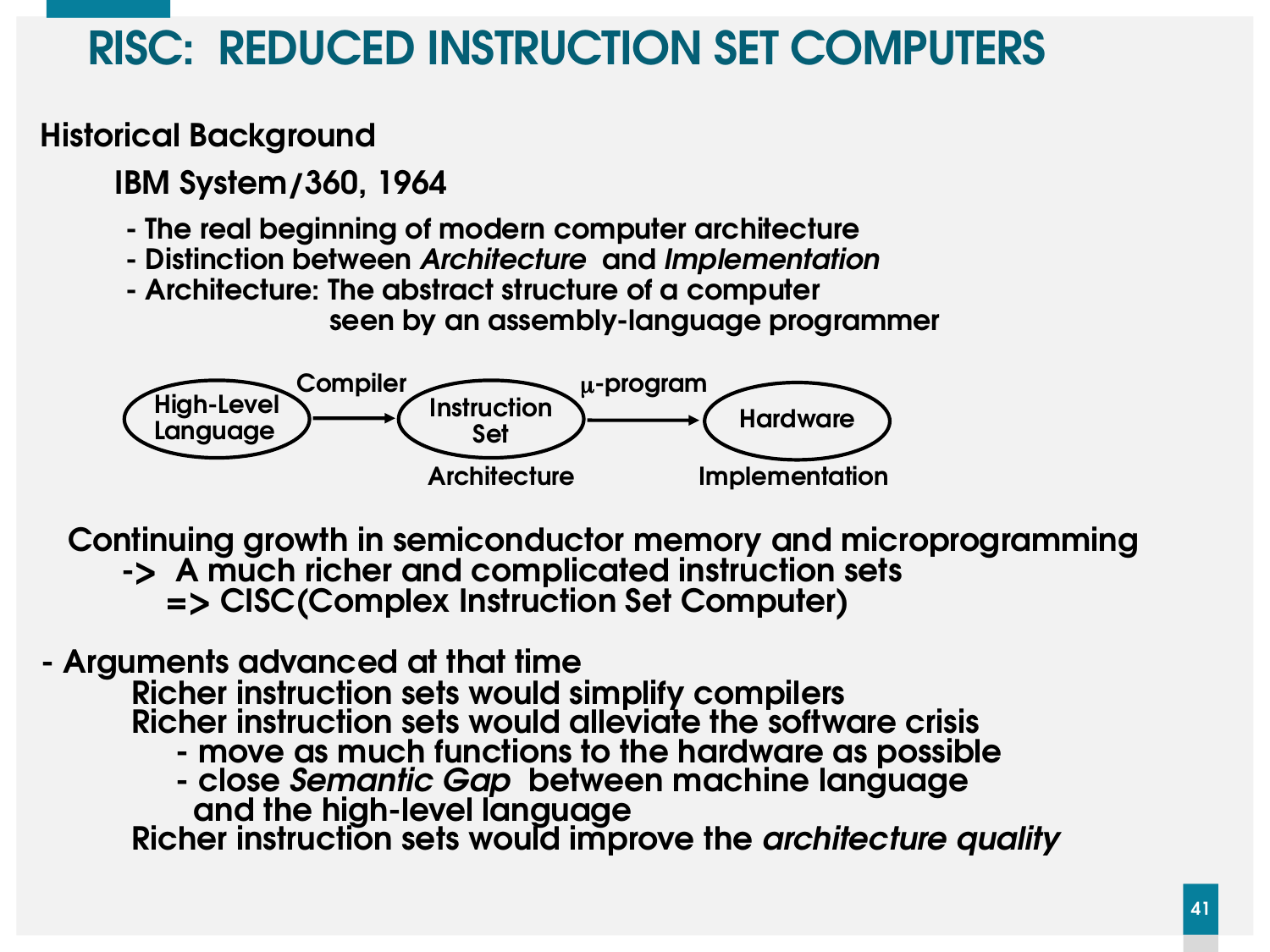

# RISC:  REDUCED INSTRUCTION SET COMPUTERS
Historical Background
 IBM System/360, 1964
- The real beginning of modern computer architecture
- Distinction between Architecture  and Implementation
- Architecture: The abstract structure of a computer
                          seen by an assembly-language programmer
μ-program
Compiler

High-Level
Language
Instruction
Set
Hardware

Architecture
Implementation
   Continuing growth in semiconductor memory and microprogramming
         ->  A much richer and complicated instruction sets
              => CISC(Complex Instruction Set Computer)

- Arguments advanced at that time
Richer instruction sets would simplify compilers
Richer instruction sets would alleviate the software crisis
     - move as much functions to the hardware as possible
     - close Semantic Gap  between machine language
       and the high-level language
Richer instruction sets would improve the architecture quality